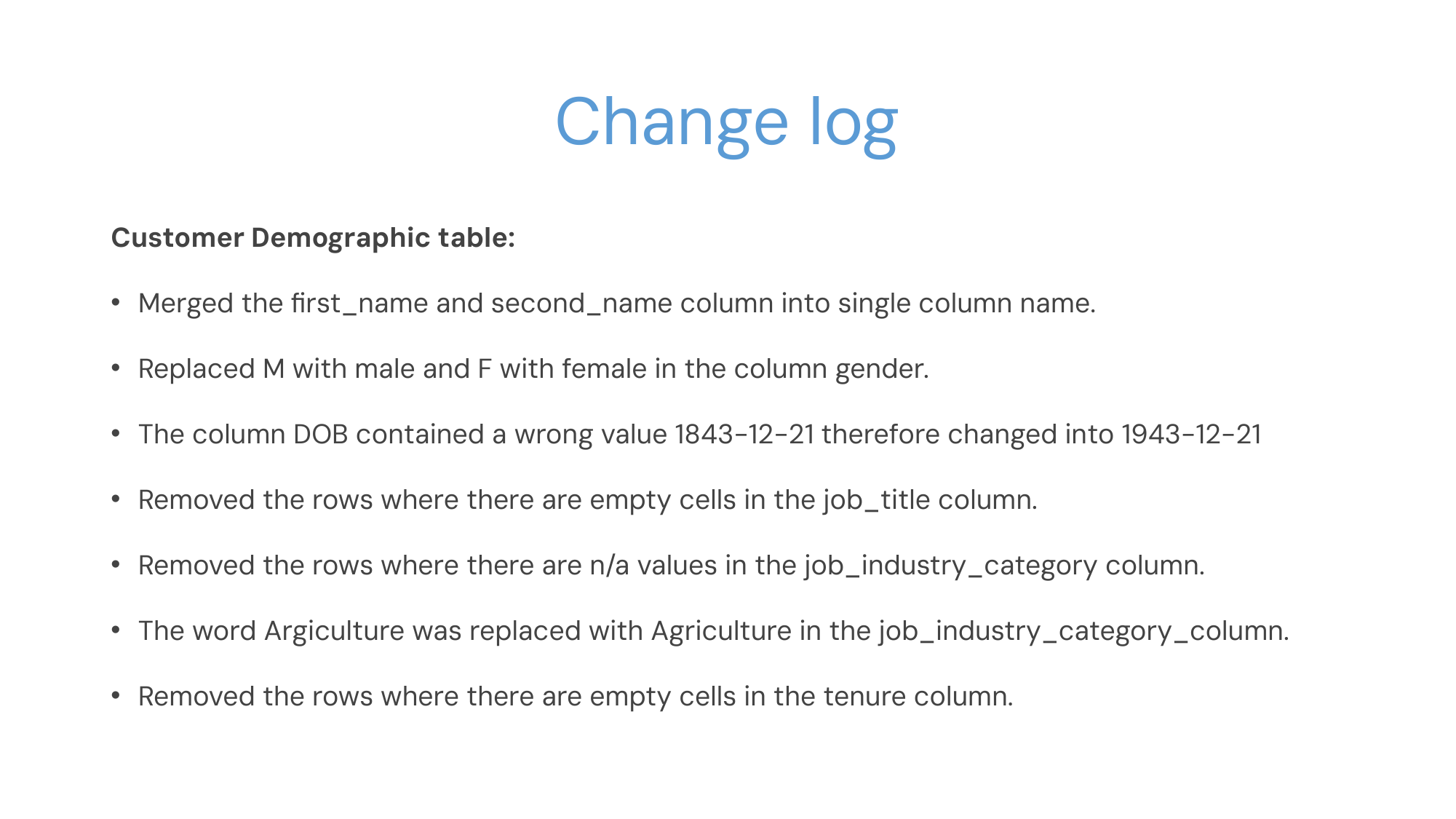

# Change log
Customer Demographic table:
Merged the first_name and second_name column into single column name.
Replaced M with male and F with female in the column gender.
The column DOB contained a wrong value 1843-12-21 therefore changed into 1943-12-21
Removed the rows where there are empty cells in the job_title column.
Removed the rows where there are n/a values in the job_industry_category column.
The word Argiculture was replaced with Agriculture in the job_industry_category_column.
Removed the rows where there are empty cells in the tenure column.